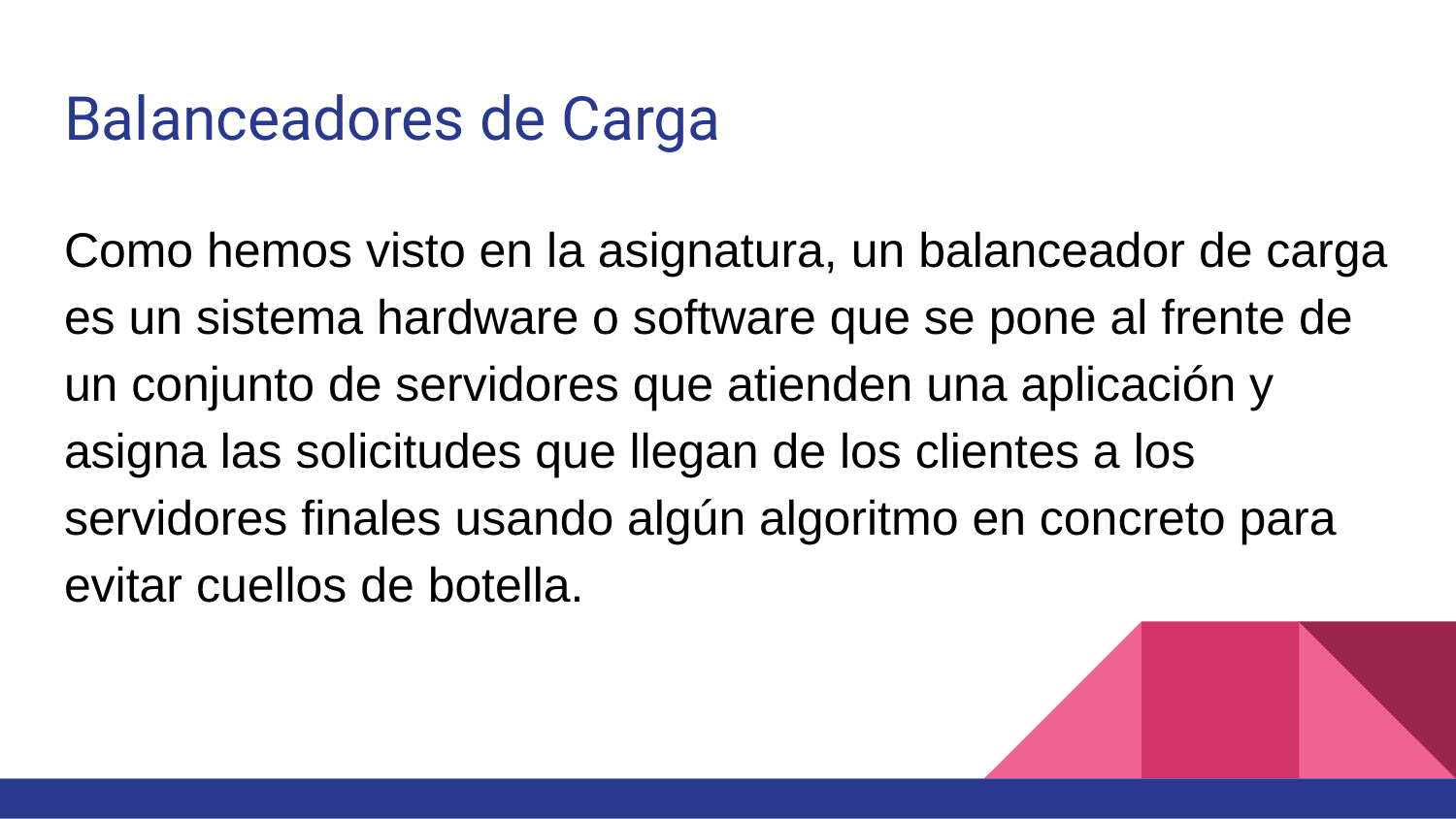

# Balanceadores de Carga
Como hemos visto en la asignatura, un balanceador de carga es un sistema hardware o software que se pone al frente de un conjunto de servidores que atienden una aplicación y asigna las solicitudes que llegan de los clientes a los servidores finales usando algún algoritmo en concreto para evitar cuellos de botella.